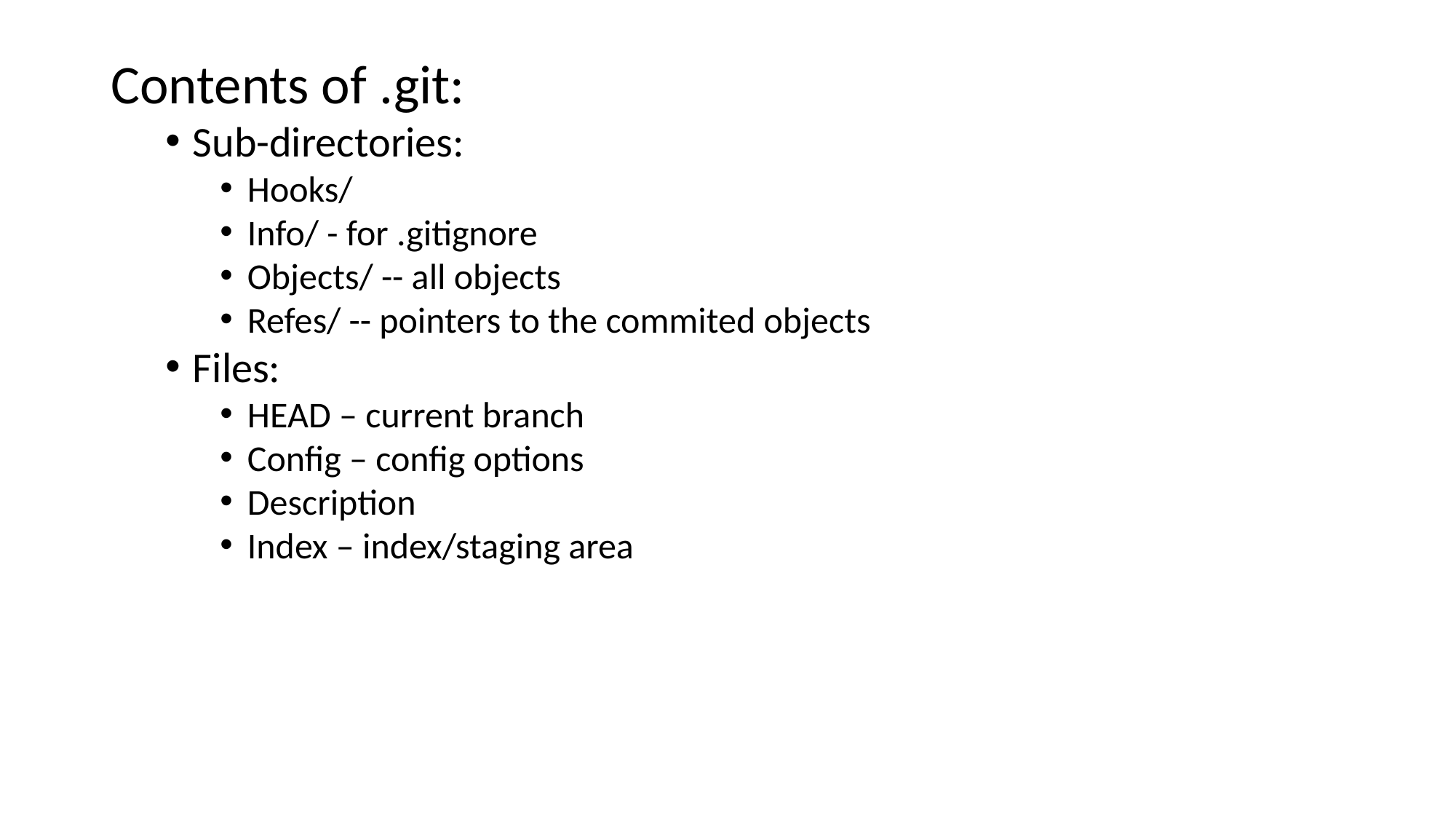

Contents of .git:
Sub-directories:
Hooks/
Info/ - for .gitignore
Objects/ -- all objects
Refes/ -- pointers to the commited objects
Files:
HEAD – current branch
Config – config options
Description
Index – index/staging area
#